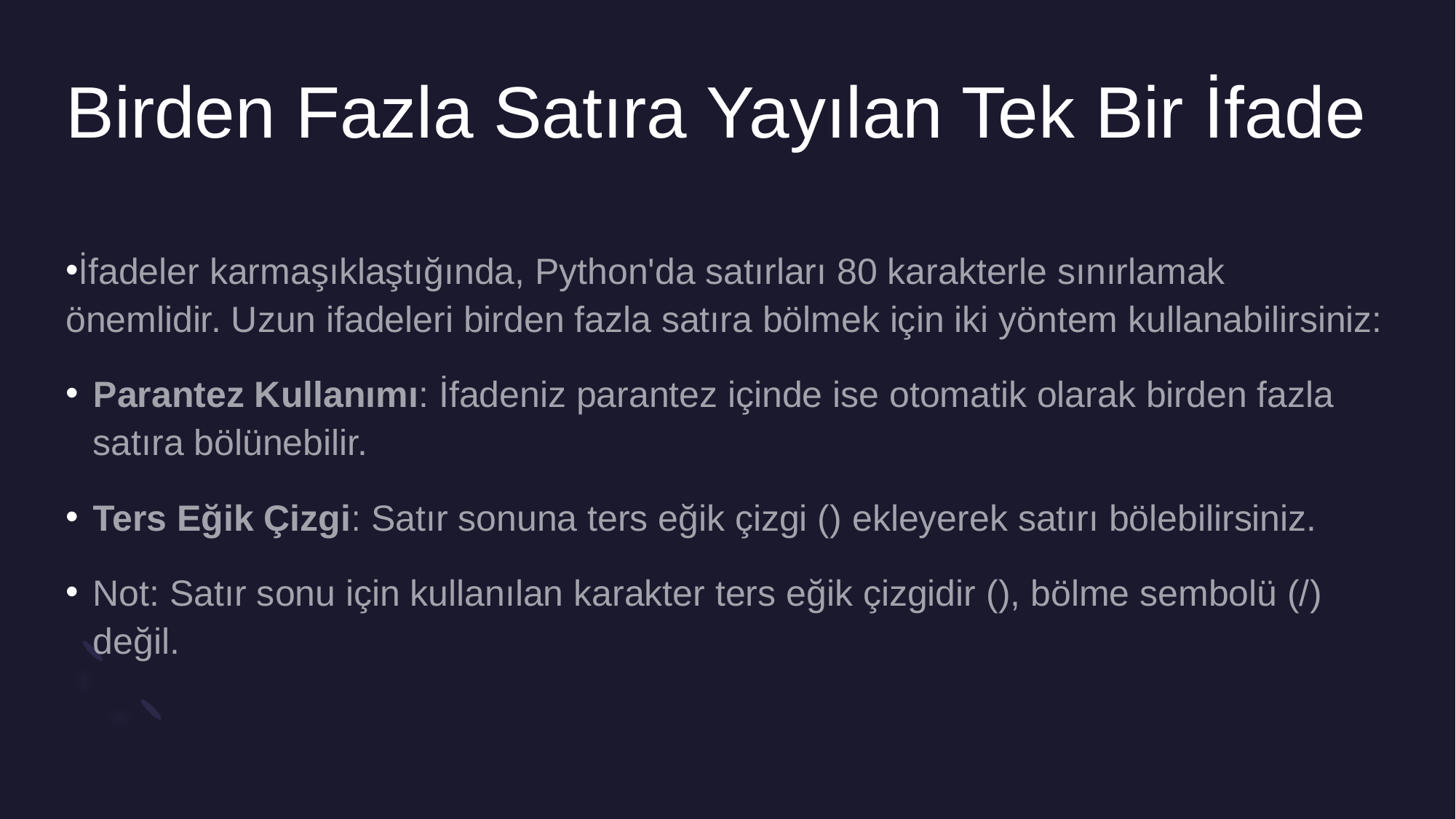

# Birden Fazla Satıra Yayılan Tek Bir İfade
İfadeler karmaşıklaştığında, Python'da satırları 80 karakterle sınırlamak önemlidir. Uzun ifadeleri birden fazla satıra bölmek için iki yöntem kullanabilirsiniz:
Parantez Kullanımı: İfadeniz parantez içinde ise otomatik olarak birden fazla satıra bölünebilir.
Ters Eğik Çizgi: Satır sonuna ters eğik çizgi () ekleyerek satırı bölebilirsiniz.
Not: Satır sonu için kullanılan karakter ters eğik çizgidir (), bölme sembolü (/) değil.